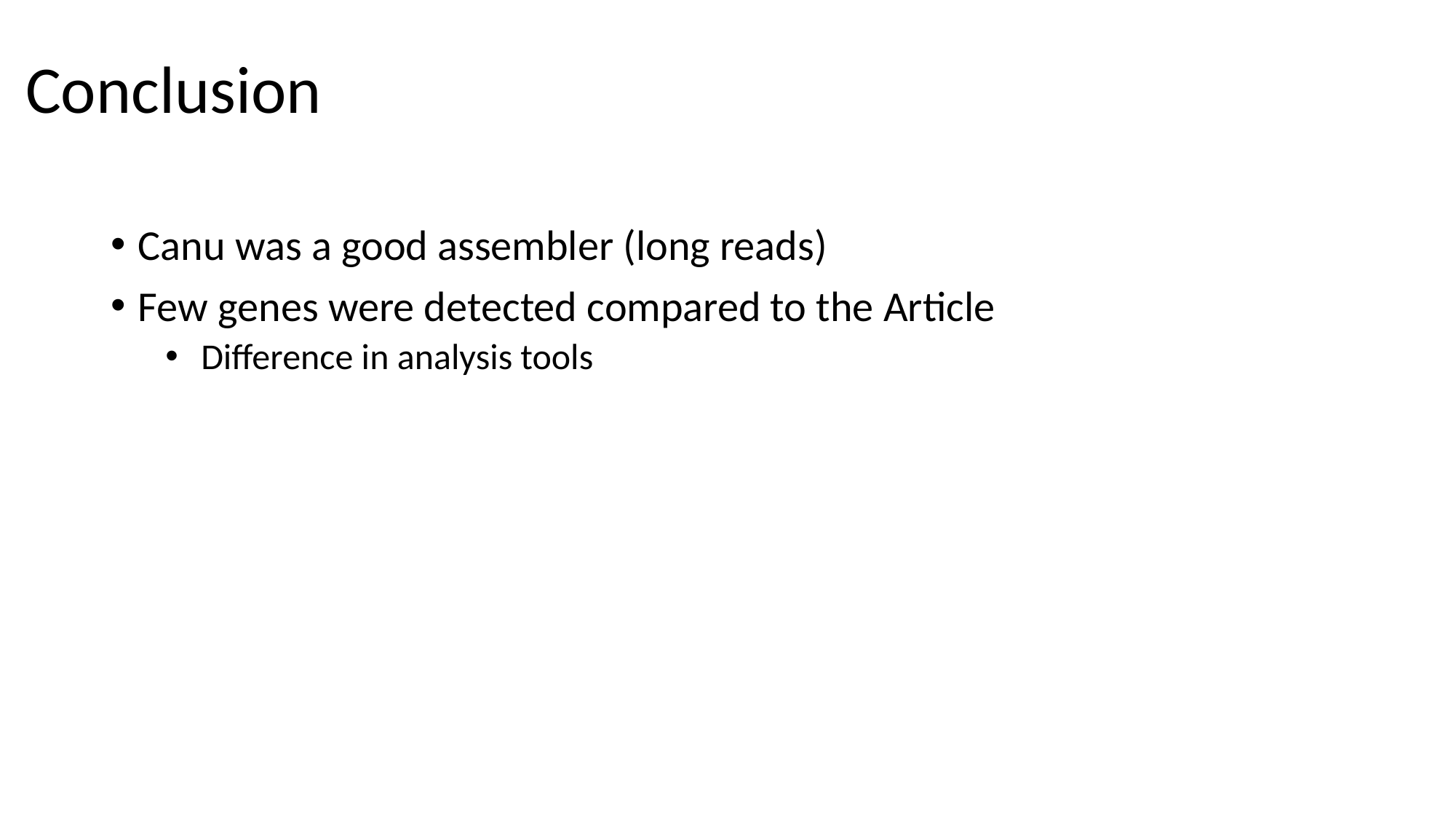

# Conclusion
Canu was a good assembler (long reads)
Few genes were detected compared to the Article
 Difference in analysis tools